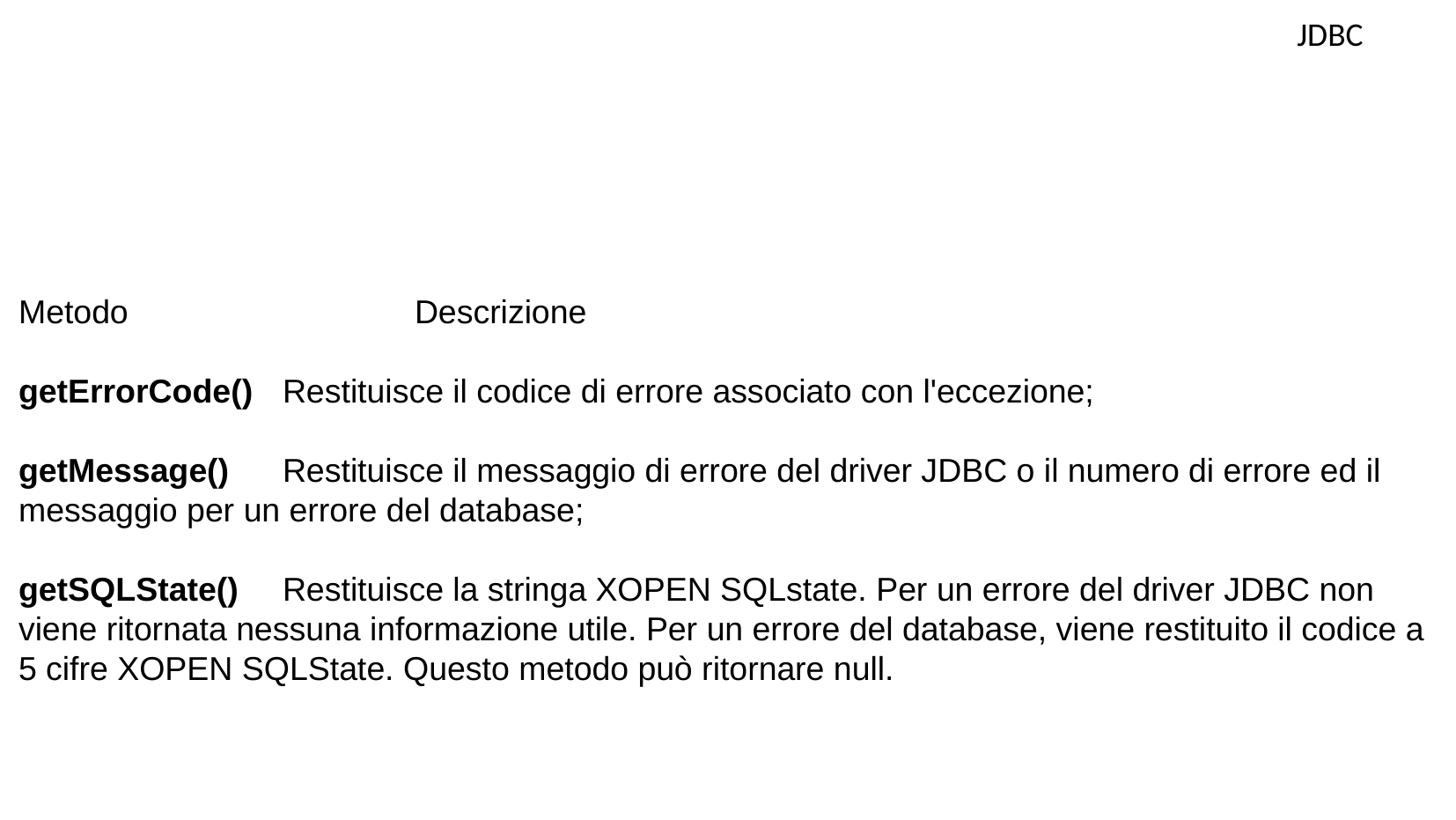

JDBC
Metodo 			Descrizione

getErrorCode()	Restituisce il codice di errore associato con l'eccezione;

getMessage()	Restituisce il messaggio di errore del driver JDBC o il numero di errore ed il messaggio per un errore del database;

getSQLState()	Restituisce la stringa XOPEN SQLstate. Per un errore del driver JDBC non viene ritornata nessuna informazione utile. Per un errore del database, viene restituito il codice a 5 cifre XOPEN SQLState. Questo metodo può ritornare null.